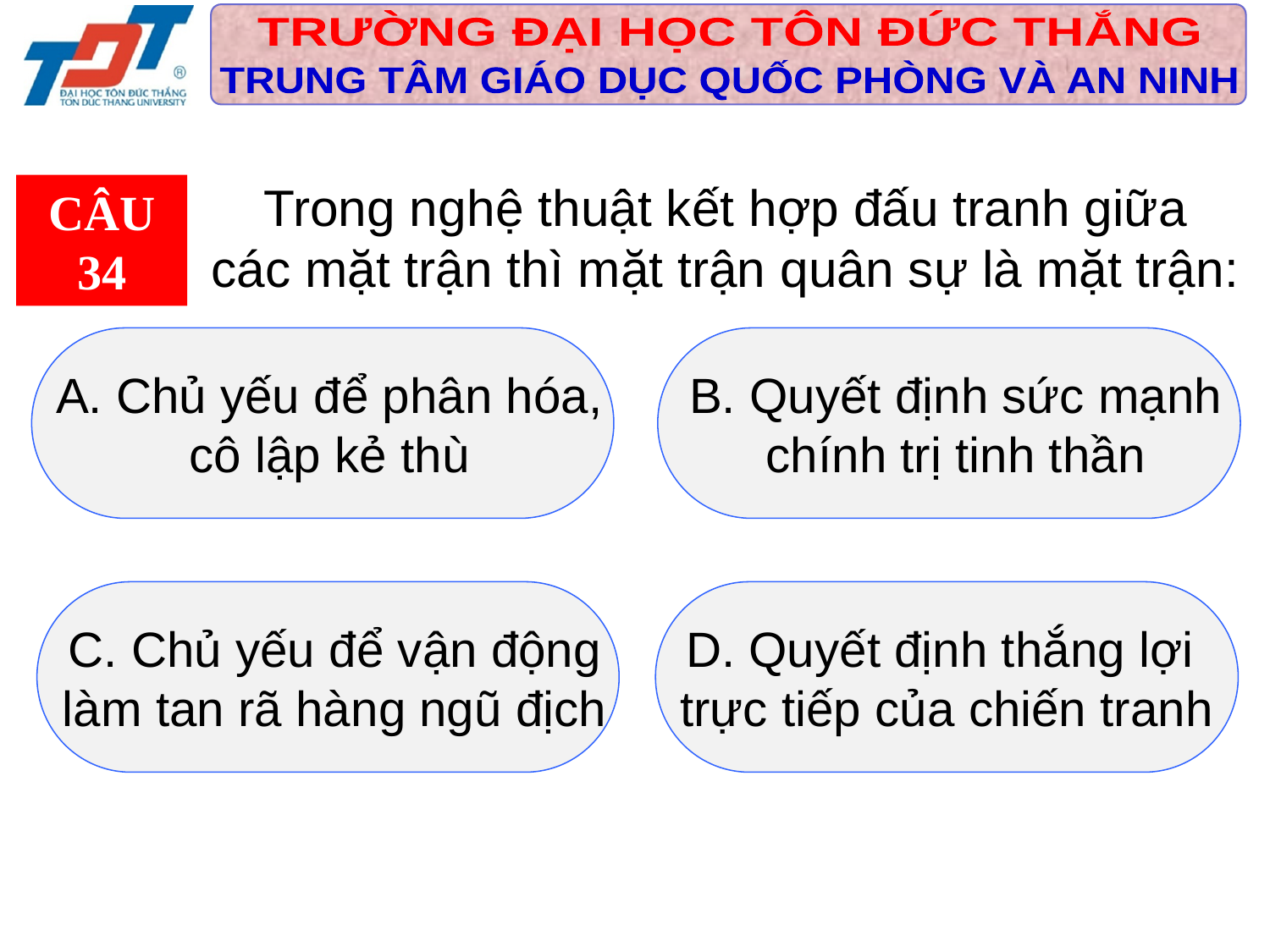

Trong nghệ thuật kết hợp đấu tranh giữa
các mặt trận thì mặt trận quân sự là mặt trận:
CÂU 34
 A. Chủ yếu để phân hóa,
 cô lập kẻ thù
 B. Quyết định sức mạnh
 chính trị tinh thần
 C. Chủ yếu để vận động
 làm tan rã hàng ngũ địch
D. Quyết định thắng lợi
trực tiếp của chiến tranh